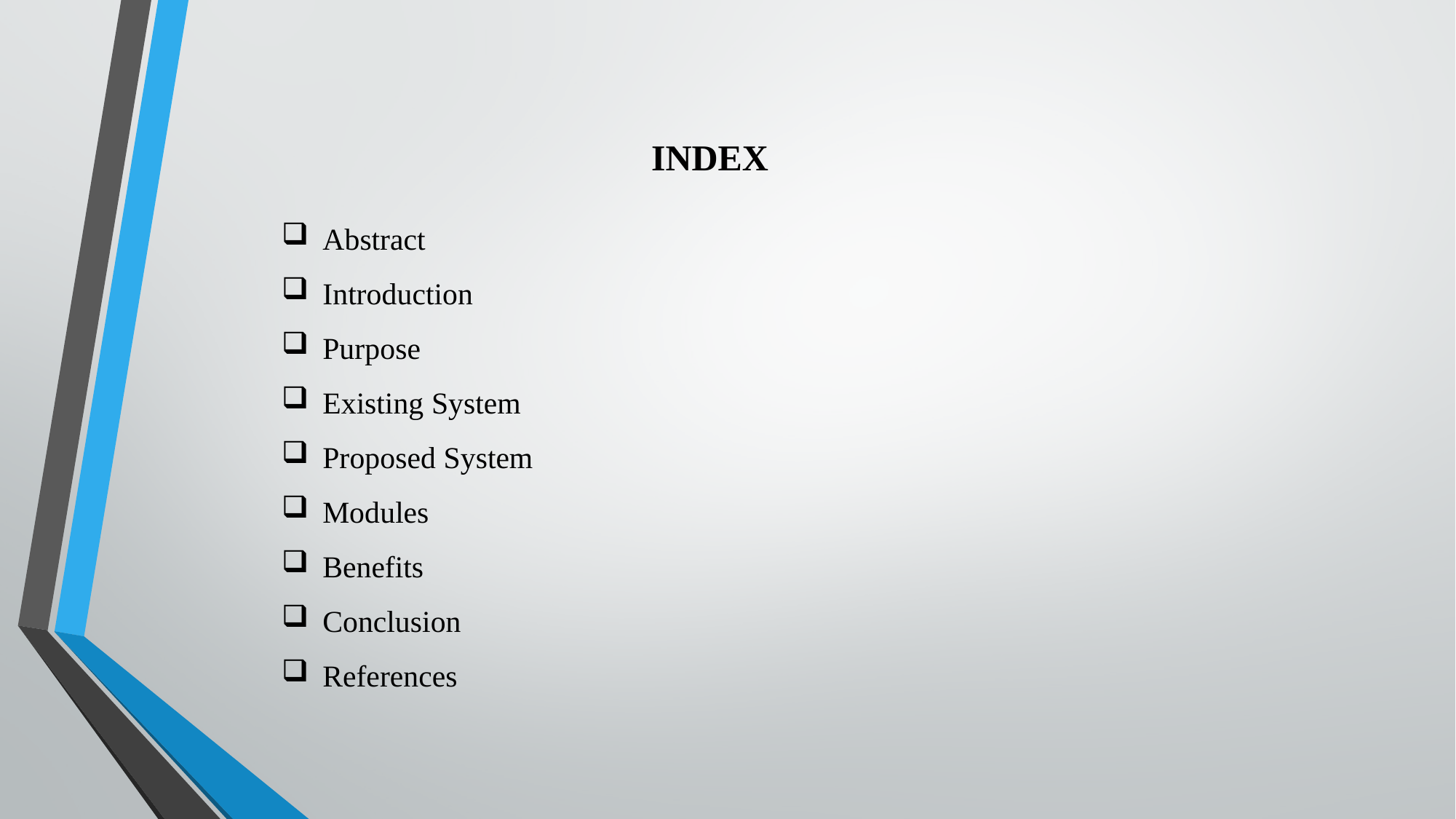

INDEX
Abstract
Introduction
Purpose
Existing System
Proposed System
Modules
Benefits
Conclusion
References